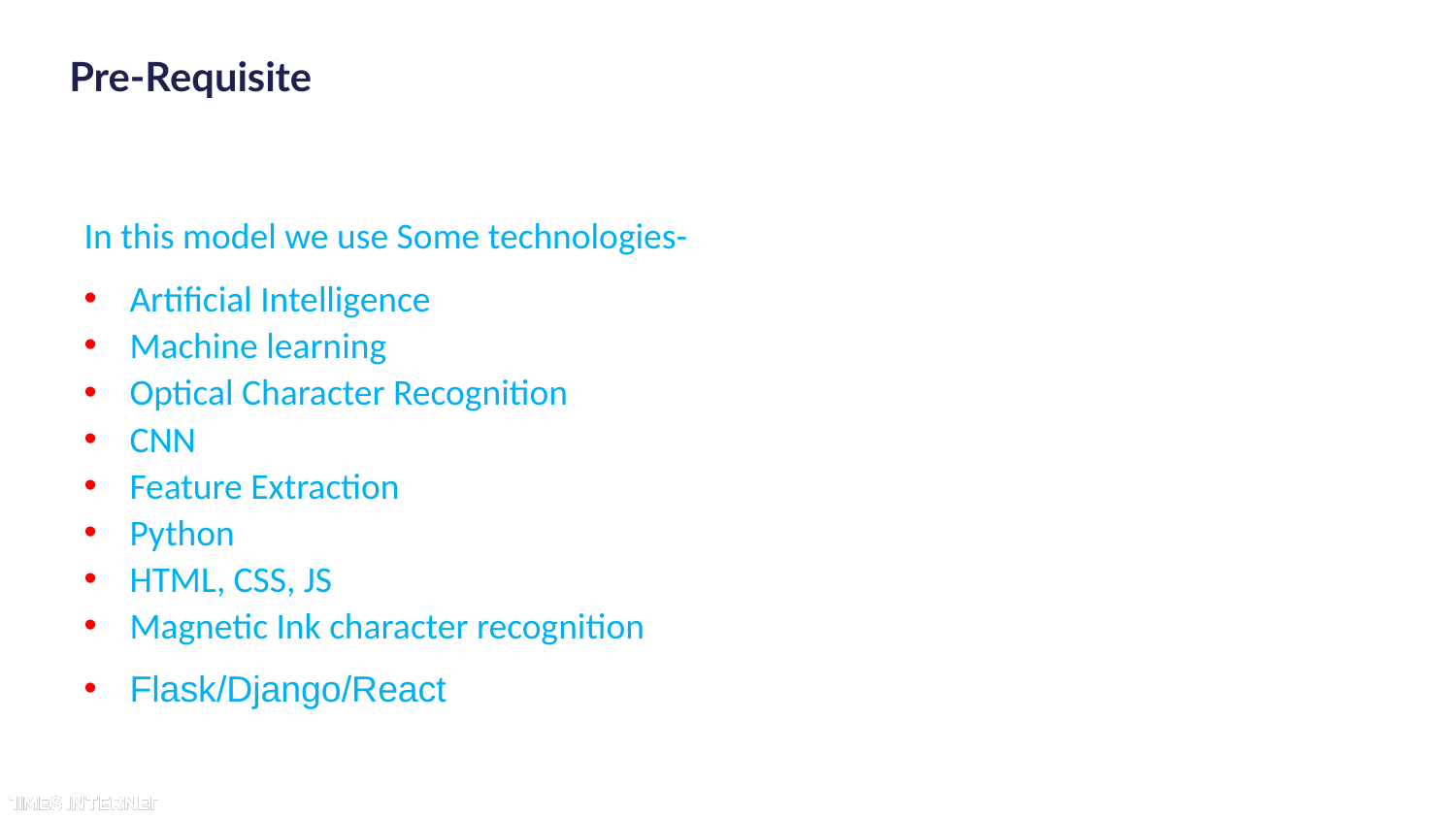

# Pre-Requisite
In this model we use Some technologies-
Artificial Intelligence
Machine learning
Optical Character Recognition
CNN
Feature Extraction
Python
HTML, CSS, JS
Magnetic Ink character recognition
Flask/Django/React